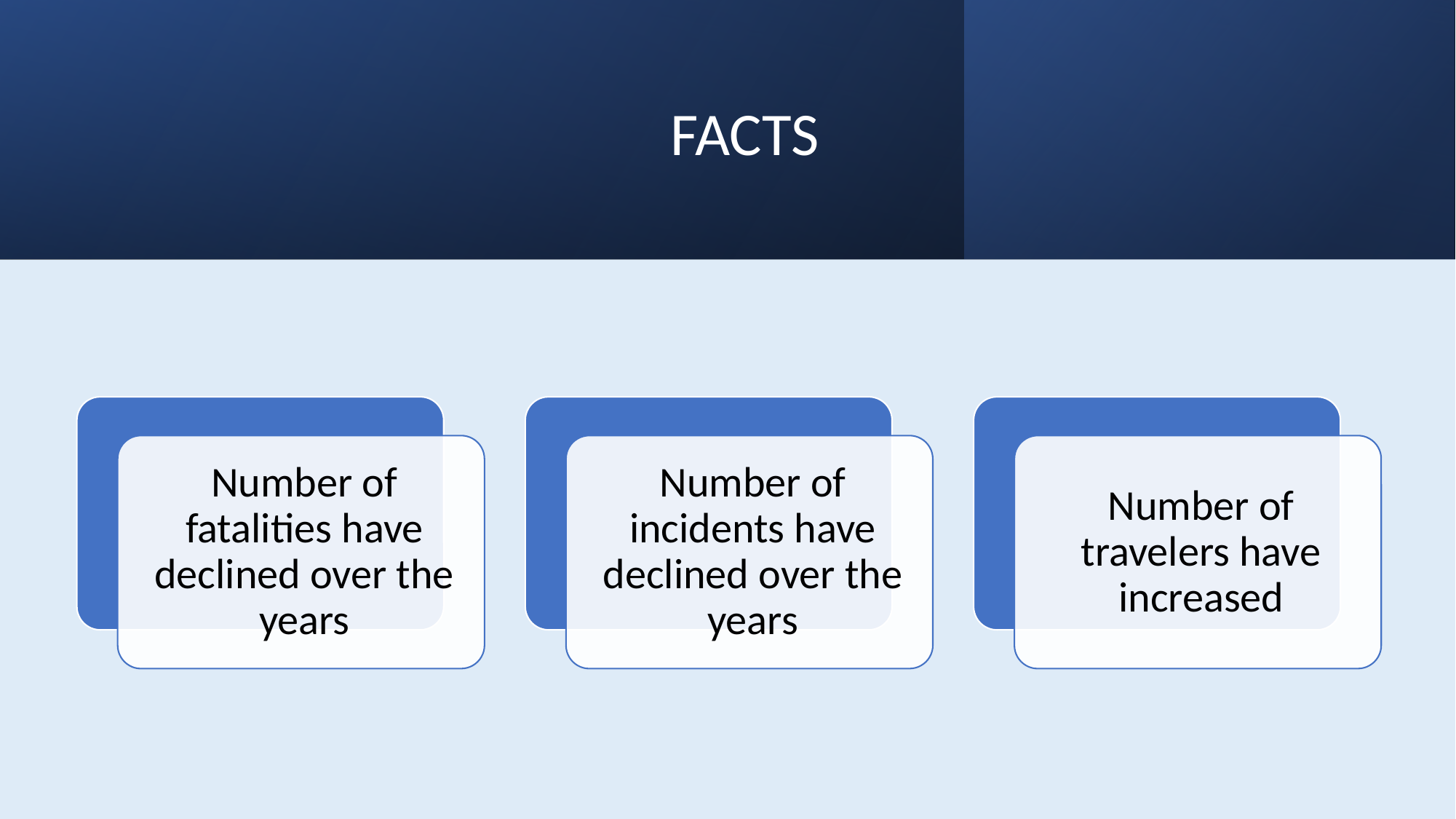

# FACTS
Number of fatalities have declined over the years
Number of incidents have declined over the years
Number of travelers have increased